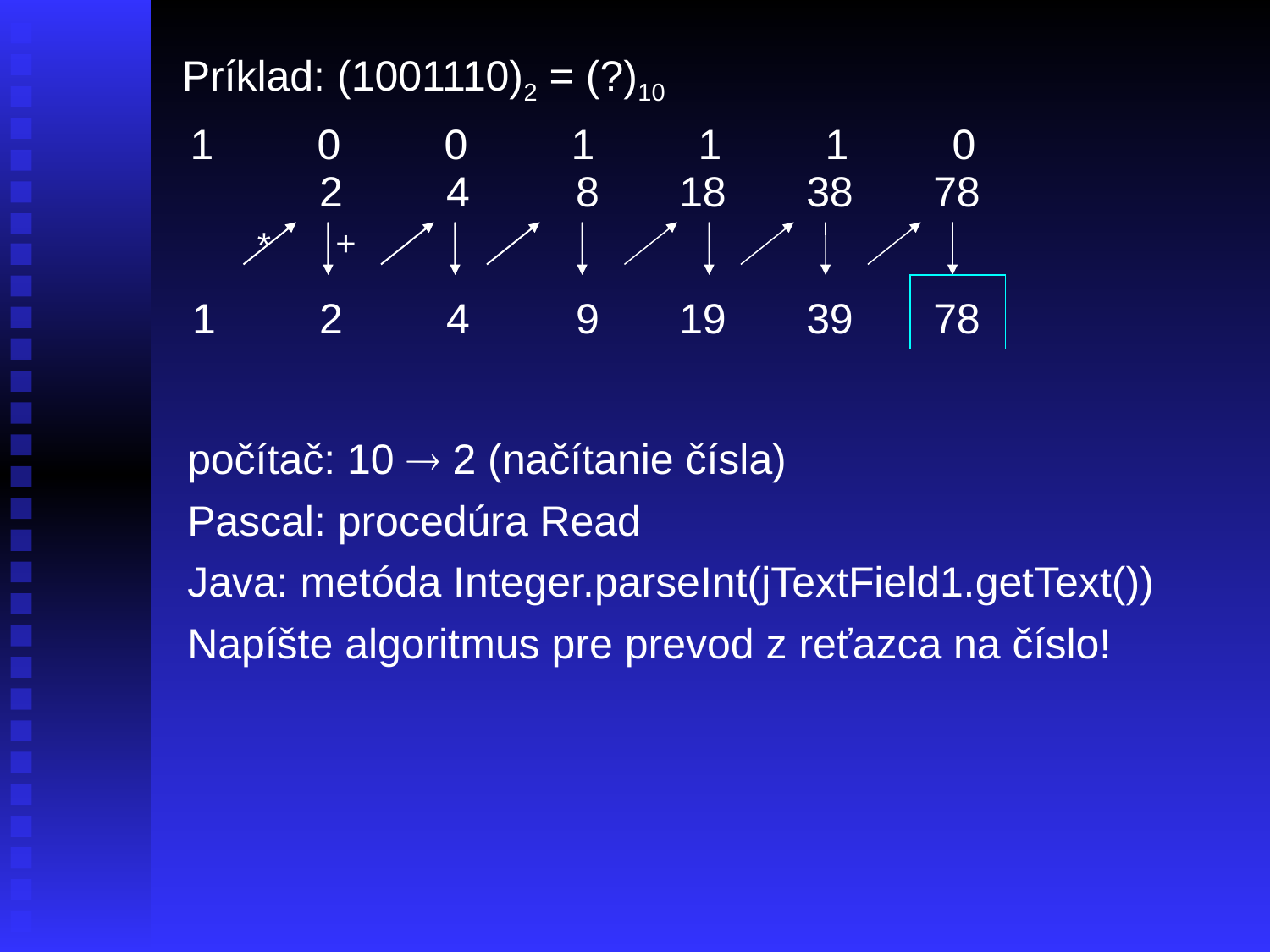

Príklad: (1001110)2 = (?)10
1	0	0	1	1	1	0
2
4
  8	18	38	78

  9	19	39	78

+

*

1
2
4

počítač: 10 → 2 (načítanie čísla)
Pascal: procedúra Read
Java: metóda Integer.parseInt(jTextField1.getText())
Napíšte algoritmus pre prevod z reťazca na číslo!